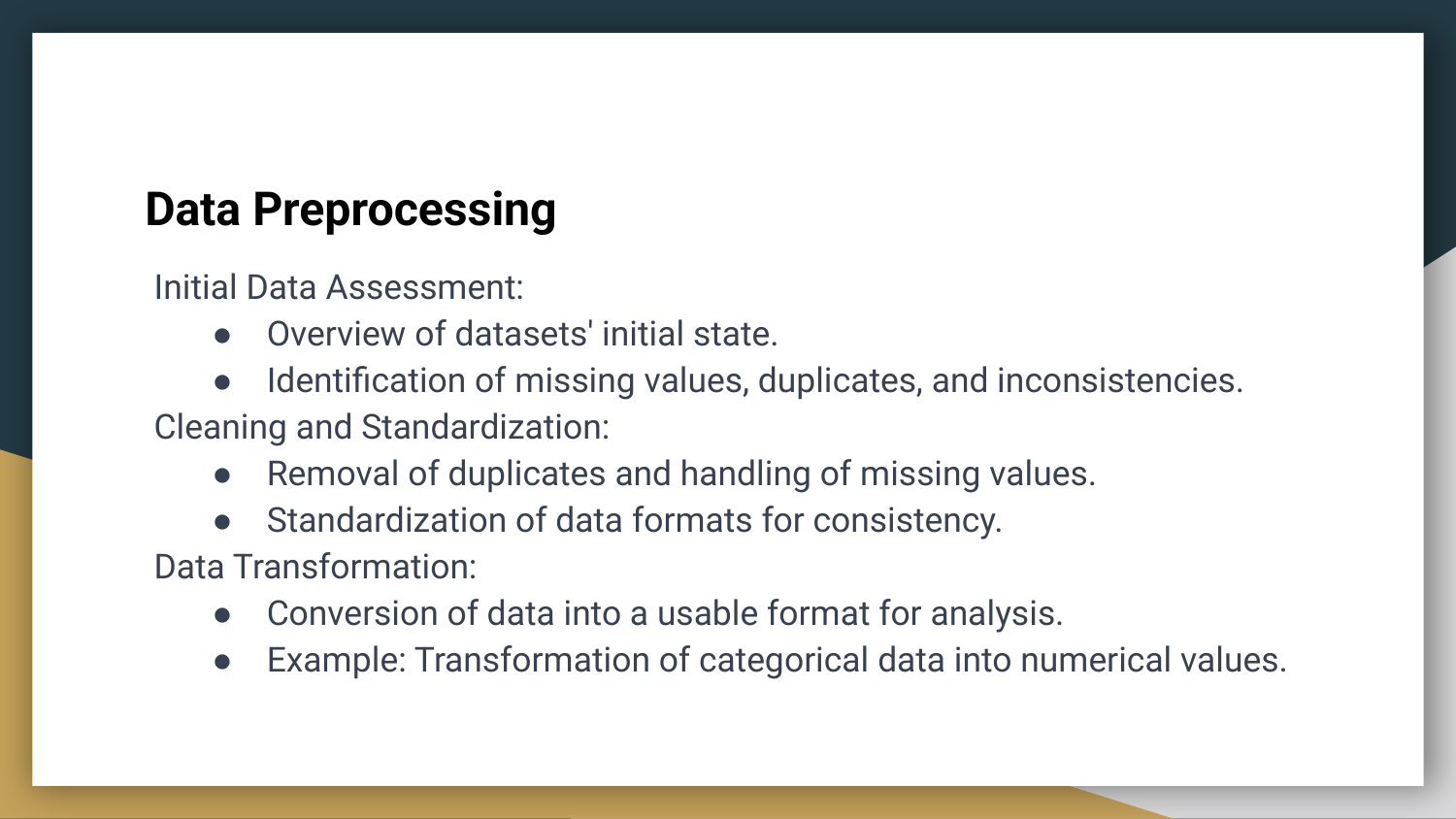

# Data Preprocessing

Initial Data Assessment:
Overview of datasets' initial state.
Identification of missing values, duplicates, and inconsistencies.
Cleaning and Standardization:
Removal of duplicates and handling of missing values.
Standardization of data formats for consistency.
Data Transformation:
Conversion of data into a usable format for analysis.
Example: Transformation of categorical data into numerical values.